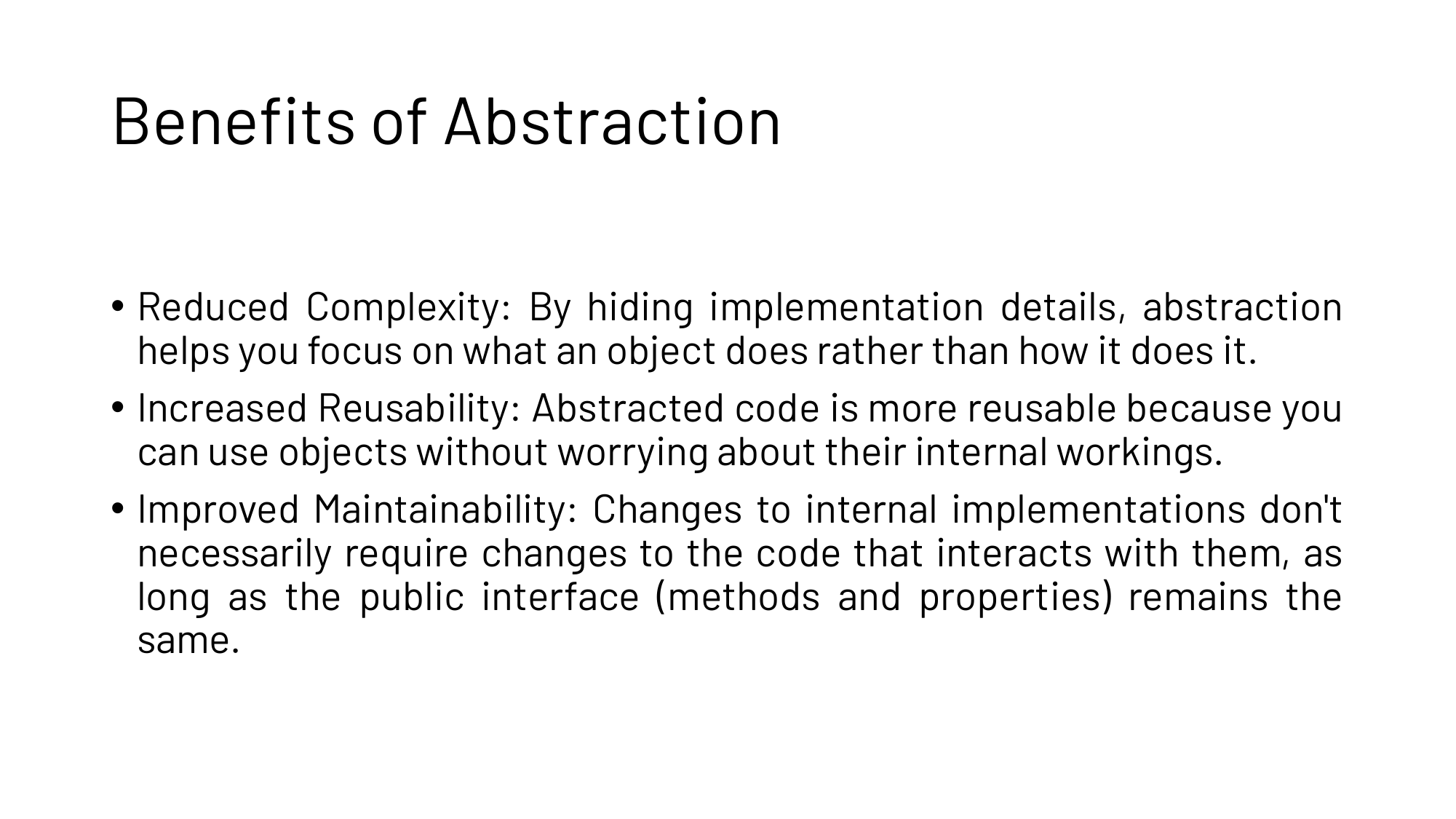

# Benefits of Abstraction

Reduced Complexity: By hiding implementation details, abstraction helps you focus on what an object does rather than how it does it.
Increased Reusability: Abstracted code is more reusable because you can use objects without worrying about their internal workings.
Improved Maintainability: Changes to internal implementations don't necessarily require changes to the code that interacts with them, as long as the public interface (methods and properties) remains the same.